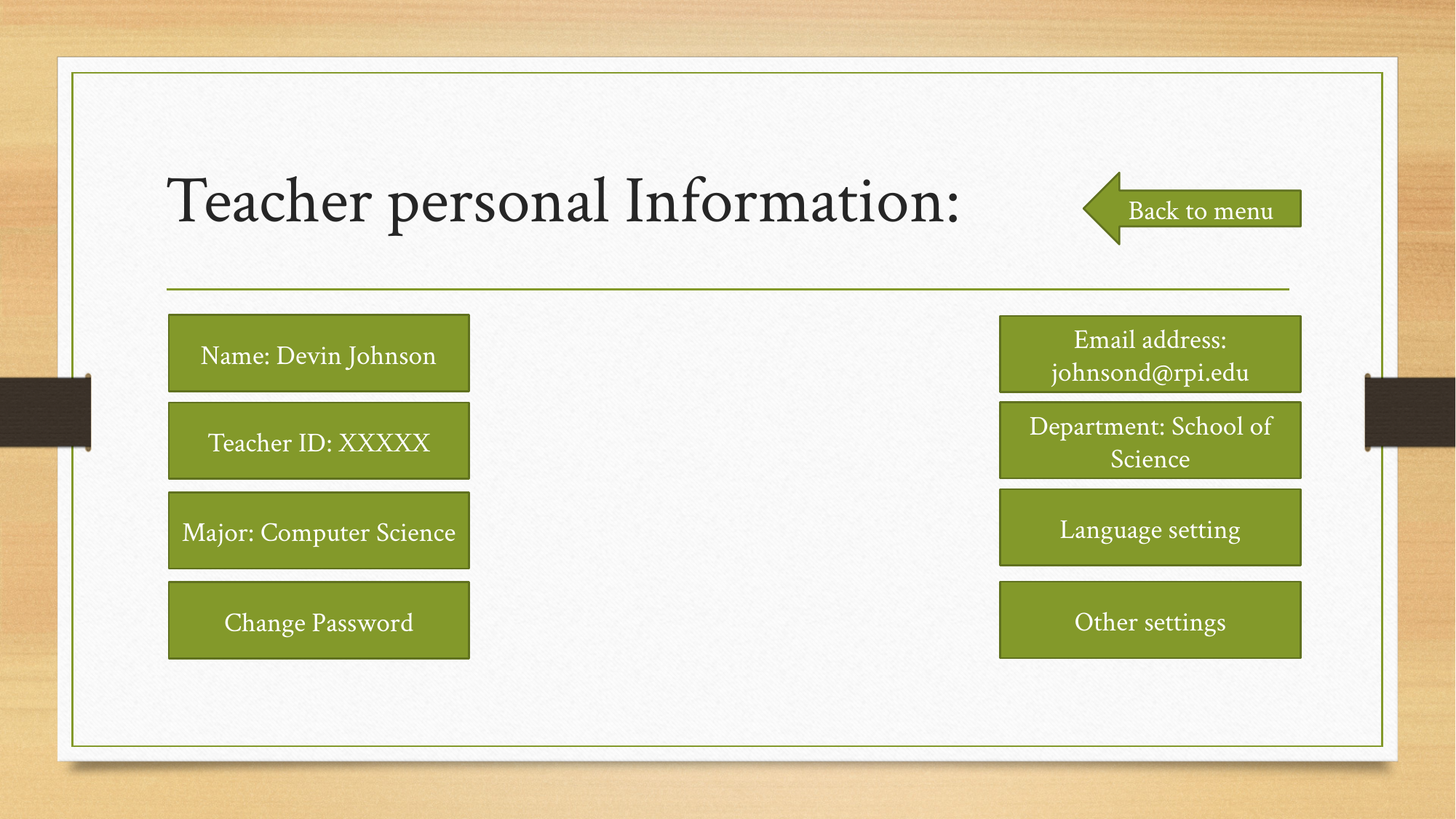

# Teacher personal Information:
Back to menu
Name: Devin Johnson
Email address: johnsond@rpi.edu
Department: School of Science
Teacher ID: XXXXX
Language setting
Major: Computer Science
Other settings
Change Password